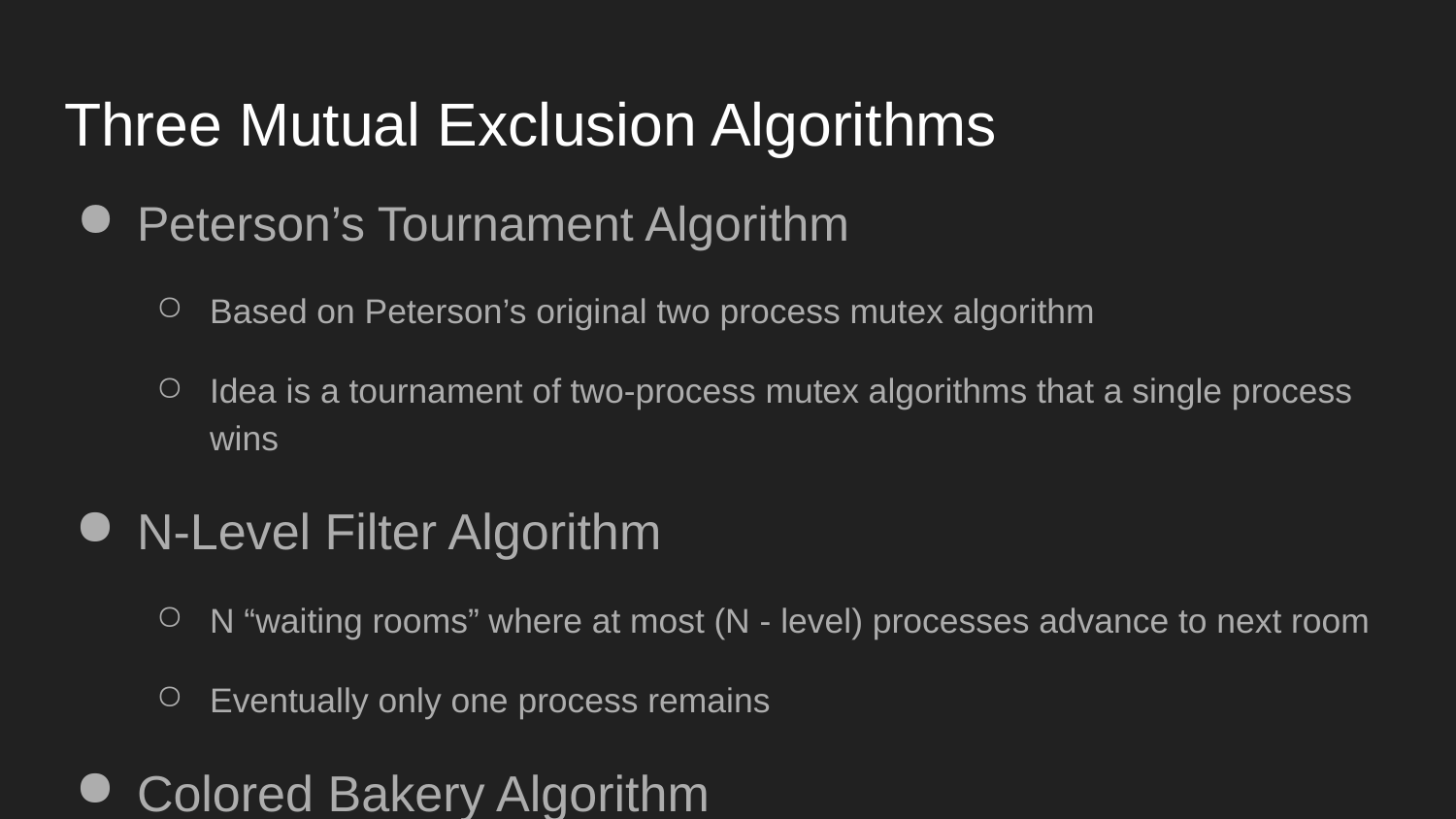

# Three Mutual Exclusion Algorithms
Peterson’s Tournament Algorithm
Based on Peterson’s original two process mutex algorithm
Idea is a tournament of two-process mutex algorithms that a single process wins
N-Level Filter Algorithm
N “waiting rooms” where at most (N - level) processes advance to next room
Eventually only one process remains
Colored Bakery Algorithm
Extension of Lamport’s Bakery Algorithm
Introduce colored tickets (black/white) to give additional level of ordering